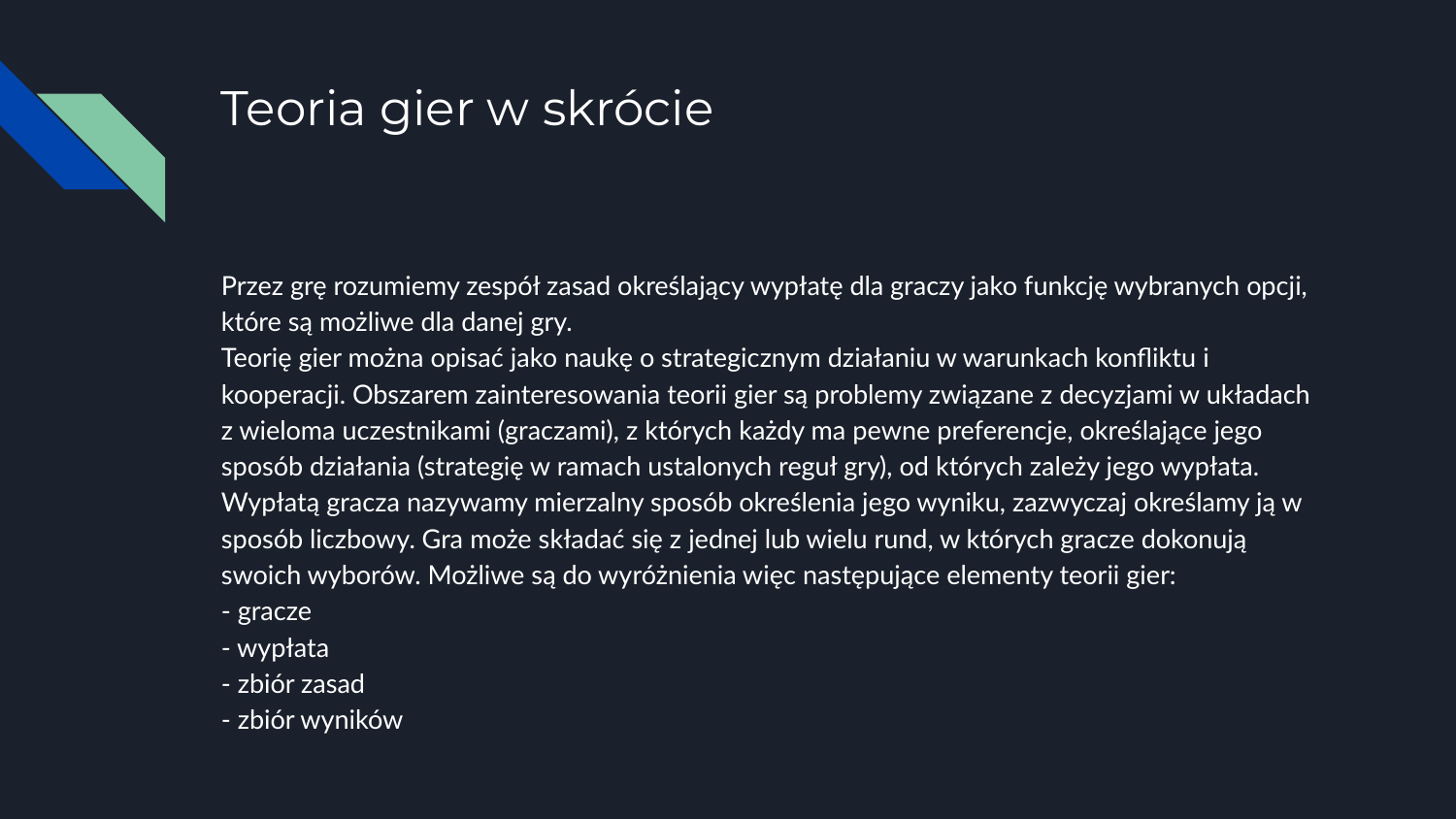

# Teoria gier w skrócie
Przez grę rozumiemy zespół zasad określający wypłatę dla graczy jako funkcję wybranych opcji, które są możliwe dla danej gry.
Teorię gier można opisać jako naukę o strategicznym działaniu w warunkach konfliktu i kooperacji. Obszarem zainteresowania teorii gier są problemy związane z decyzjami w układach z wieloma uczestnikami (graczami), z których każdy ma pewne preferencje, określające jego sposób działania (strategię w ramach ustalonych reguł gry), od których zależy jego wypłata. Wypłatą gracza nazywamy mierzalny sposób określenia jego wyniku, zazwyczaj określamy ją w sposób liczbowy. Gra może składać się z jednej lub wielu rund, w których gracze dokonują swoich wyborów. Możliwe są do wyróżnienia więc następujące elementy teorii gier:
- gracze
- wypłata
- zbiór zasad
- zbiór wyników